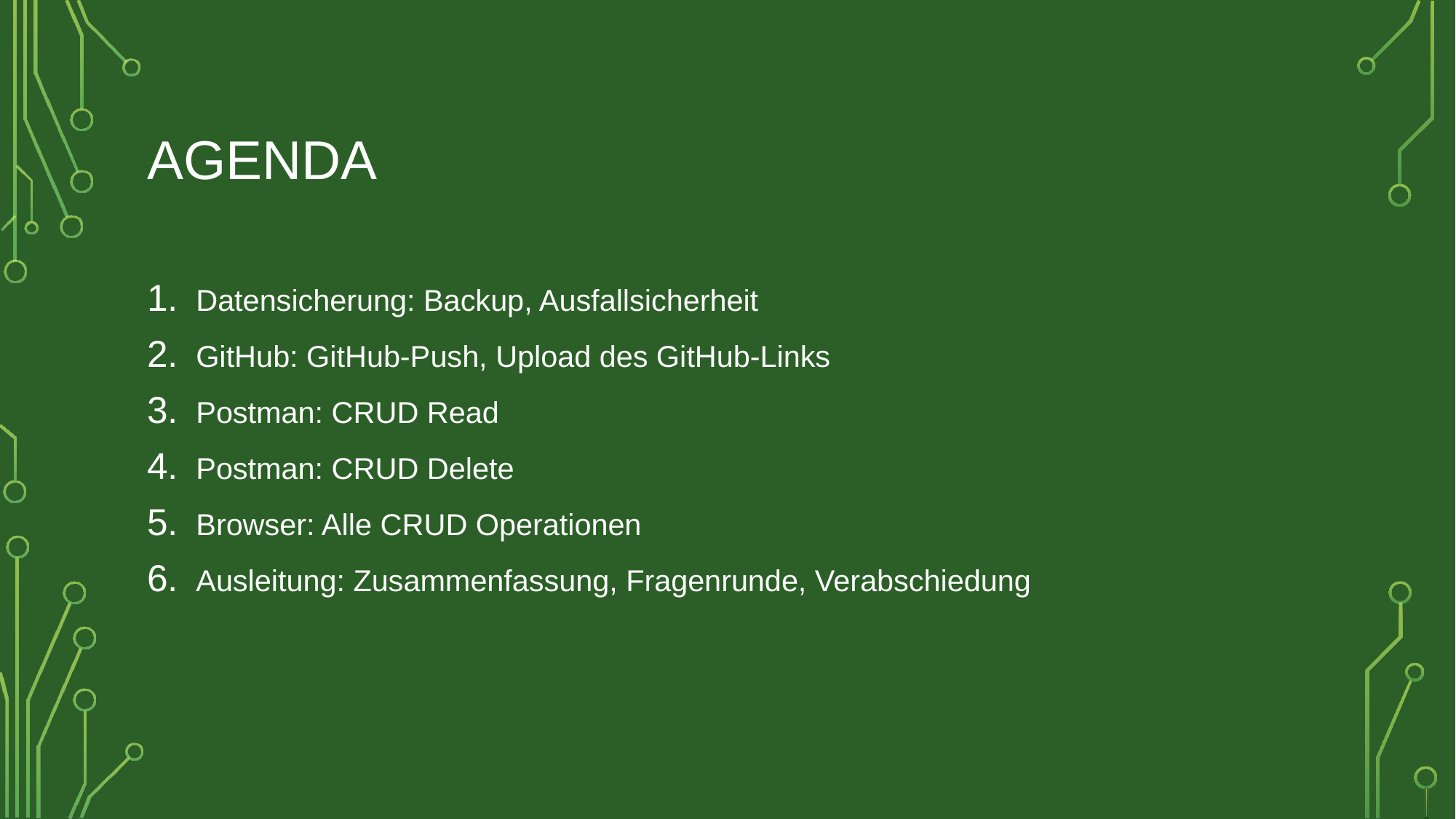

# AGENDA
Datensicherung: Backup, Ausfallsicherheit
GitHub: GitHub-Push, Upload des GitHub-Links
Postman: CRUD Read
Postman: CRUD Delete
Browser: Alle CRUD Operationen
Ausleitung: Zusammenfassung, Fragenrunde, Verabschiedung